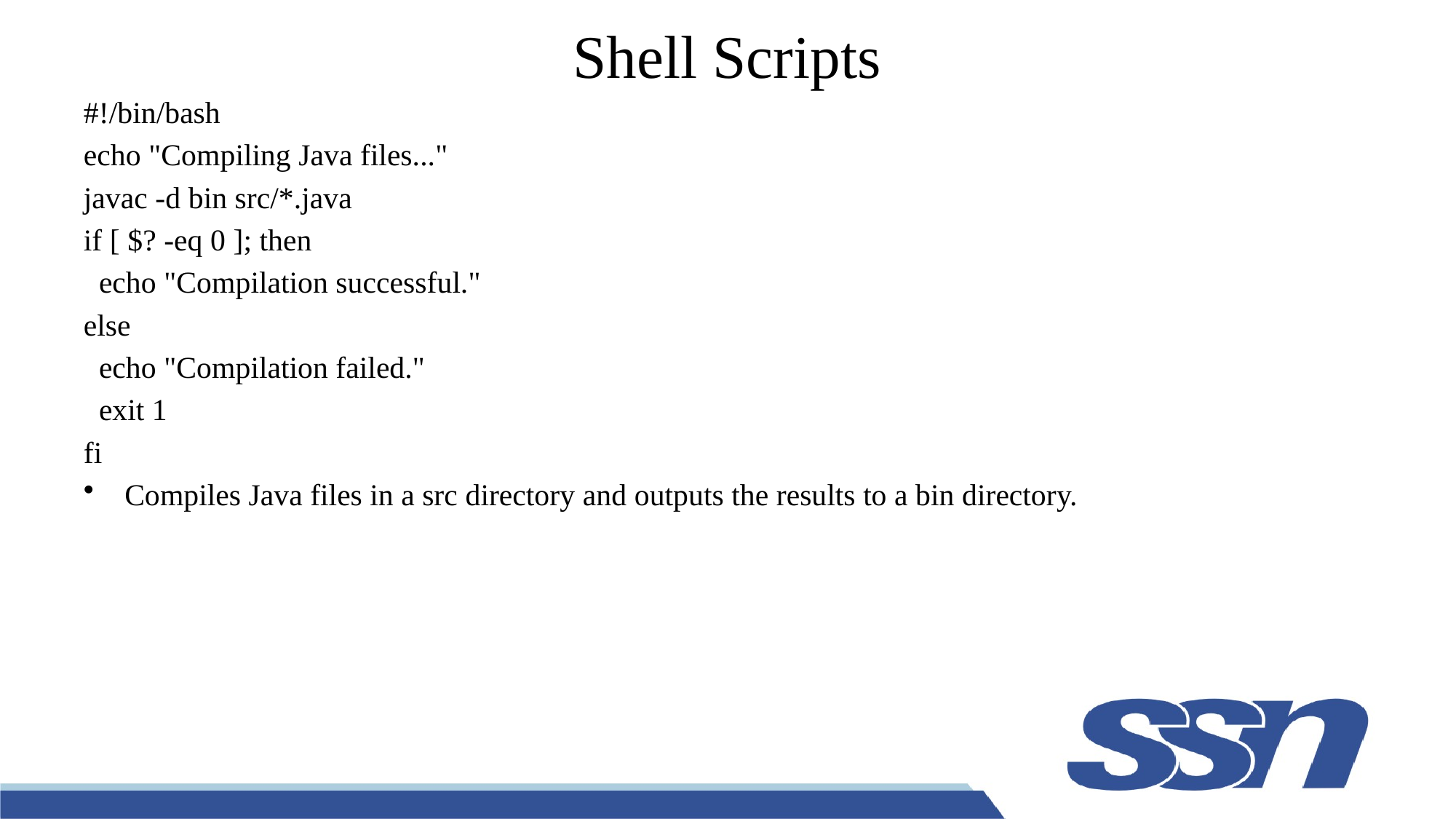

# Shell Scripts
#!/bin/bash
echo "Compiling Java files..."
javac -d bin src/*.java
if [ $? -eq 0 ]; then
  echo "Compilation successful."
else
  echo "Compilation failed."
  exit 1
fi
Compiles Java files in a src directory and outputs the results to a bin directory.